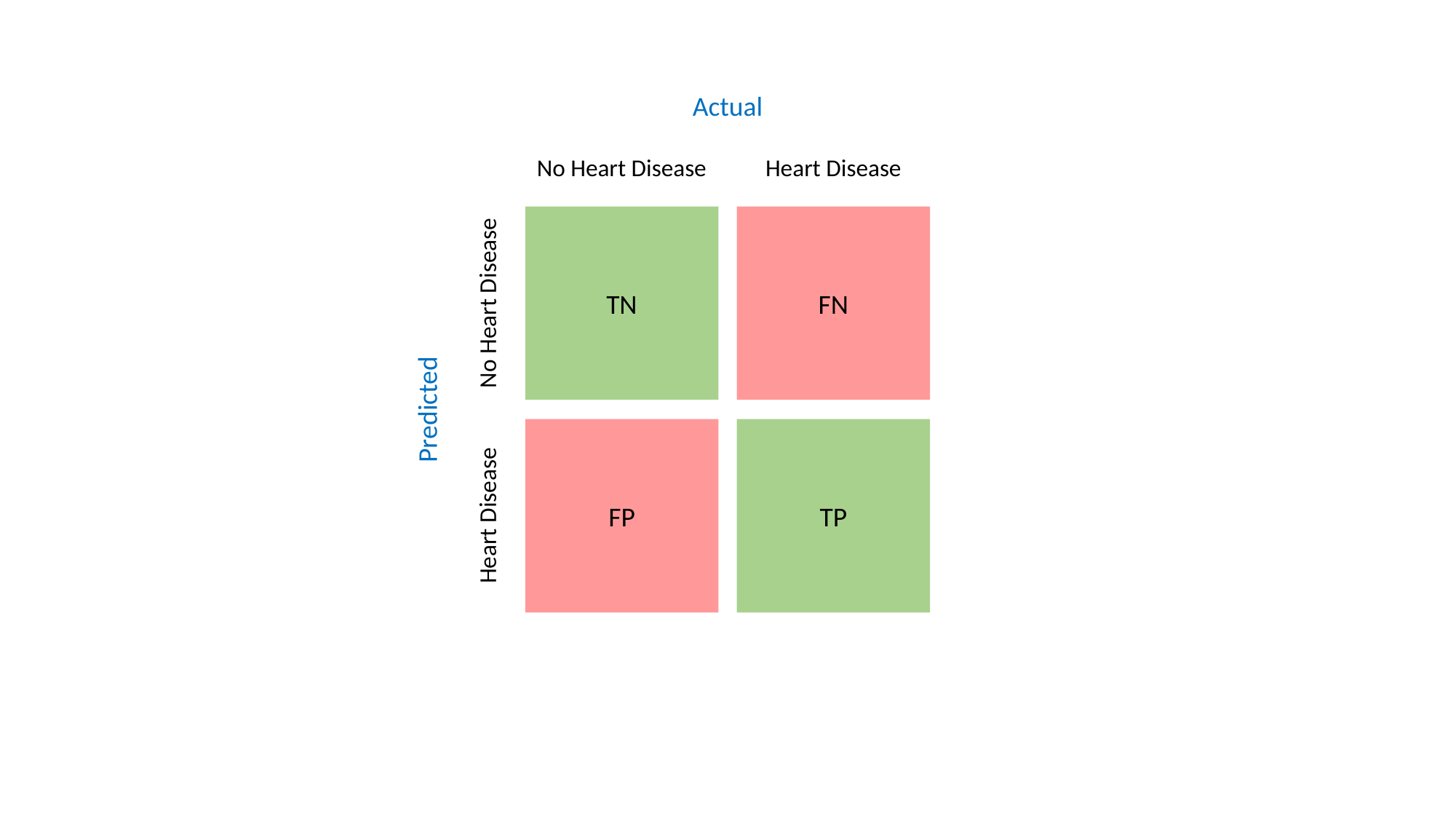

Actual
No Heart Disease
Heart Disease
TN
FN
No Heart Disease
Predicted
FP
TP
Heart Disease